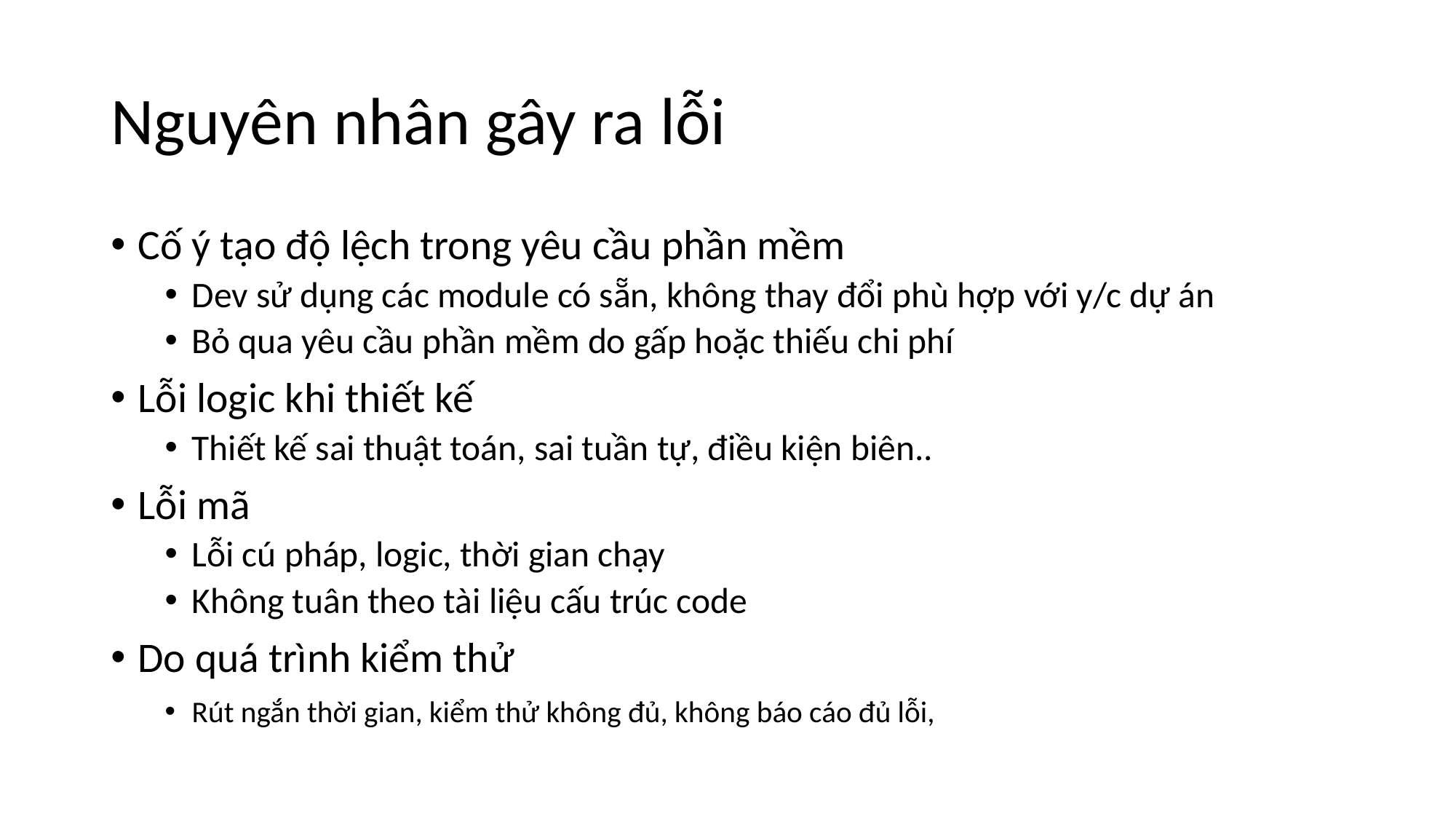

# Nguyên nhân gây ra lỗi
Cố ý tạo độ lệch trong yêu cầu phần mềm
Dev sử dụng các module có sẵn, không thay đổi phù hợp với y/c dự án
Bỏ qua yêu cầu phần mềm do gấp hoặc thiếu chi phí
Lỗi logic khi thiết kế
Thiết kế sai thuật toán, sai tuần tự, điều kiện biên..
Lỗi mã
Lỗi cú pháp, logic, thời gian chạy
Không tuân theo tài liệu cấu trúc code
Do quá trình kiểm thử
Rút ngắn thời gian, kiểm thử không đủ, không báo cáo đủ lỗi,